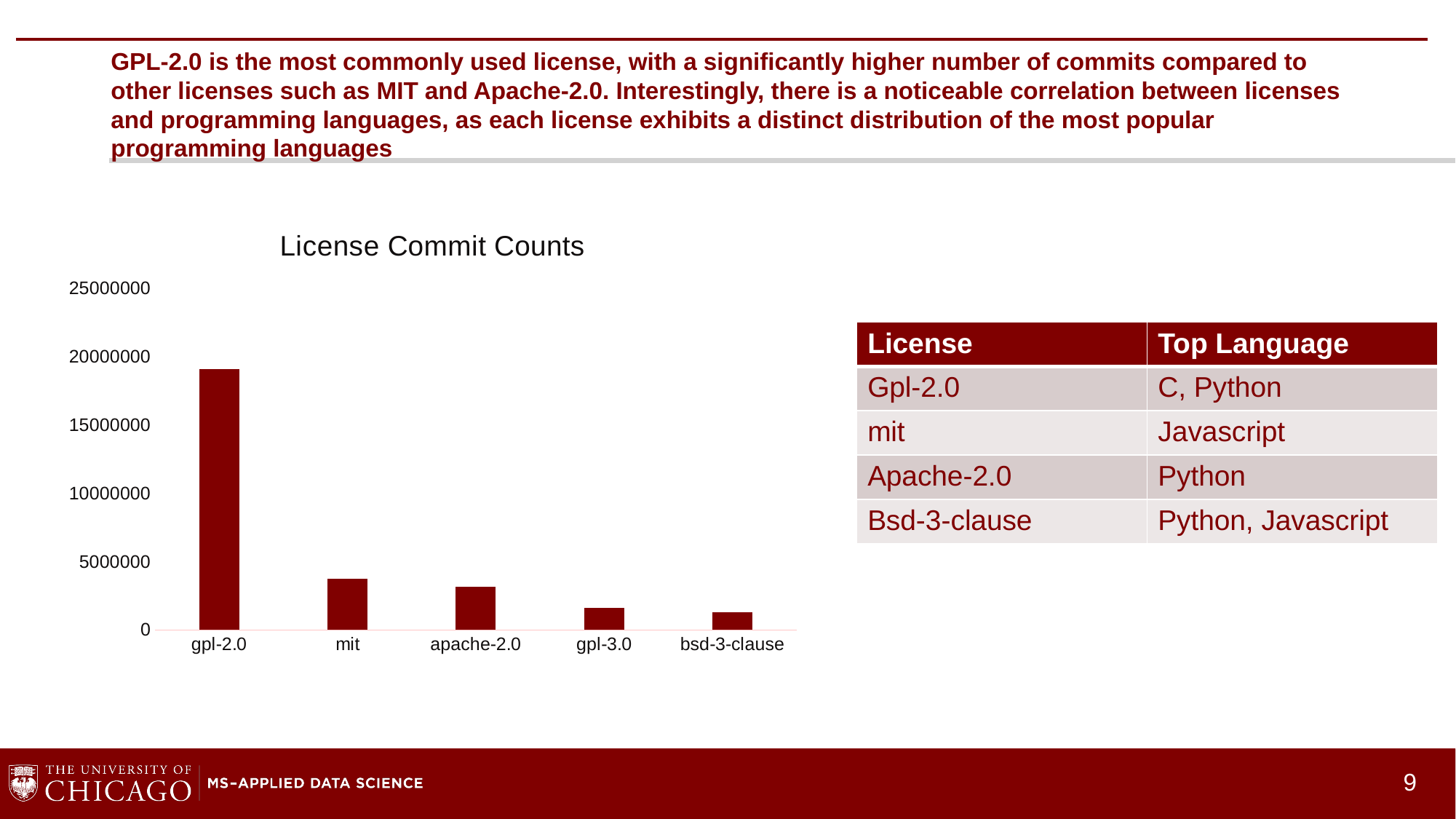

# GPL-2.0 is the most commonly used license, with a significantly higher number of commits compared to other licenses such as MIT and Apache-2.0. Interestingly, there is a noticeable correlation between licenses and programming languages, as each license exhibits a distinct distribution of the most popular programming languages

### Chart: License Commit Counts

| Category | count |
|---|---|
| gpl-2.0 | 19122759.0 |
| mit | 3720500.0 |
| apache-2.0 | 3142465.0 |
| gpl-3.0 | 1608828.0 |
| bsd-3-clause | 1297563.0 |
| License | Top Language |
| --- | --- |
| Gpl-2.0 | C, Python |
| mit | Javascript |
| Apache-2.0 | Python |
| Bsd-3-clause | Python, Javascript |
9